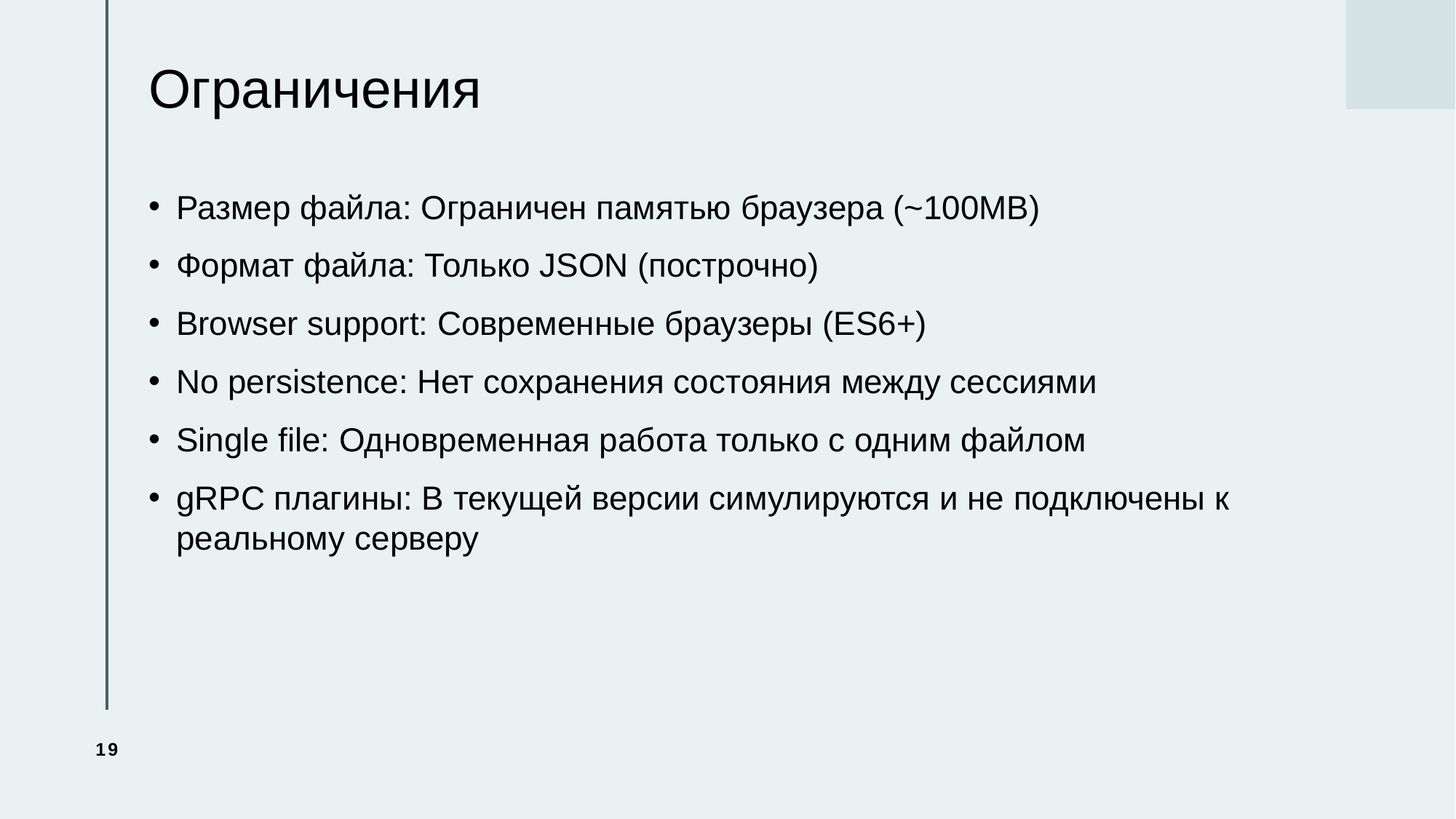

# Ограничения
Размер файла: Ограничен памятью браузера (~100MB)
Формат файла: Только JSON (построчно)
Browser support: Современные браузеры (ES6+)
No persistence: Нет сохранения состояния между сессиями
Single file: Одновременная работа только с одним файлом
gRPC плагины: В текущей версии симулируются и не подключены к реальному серверу
19